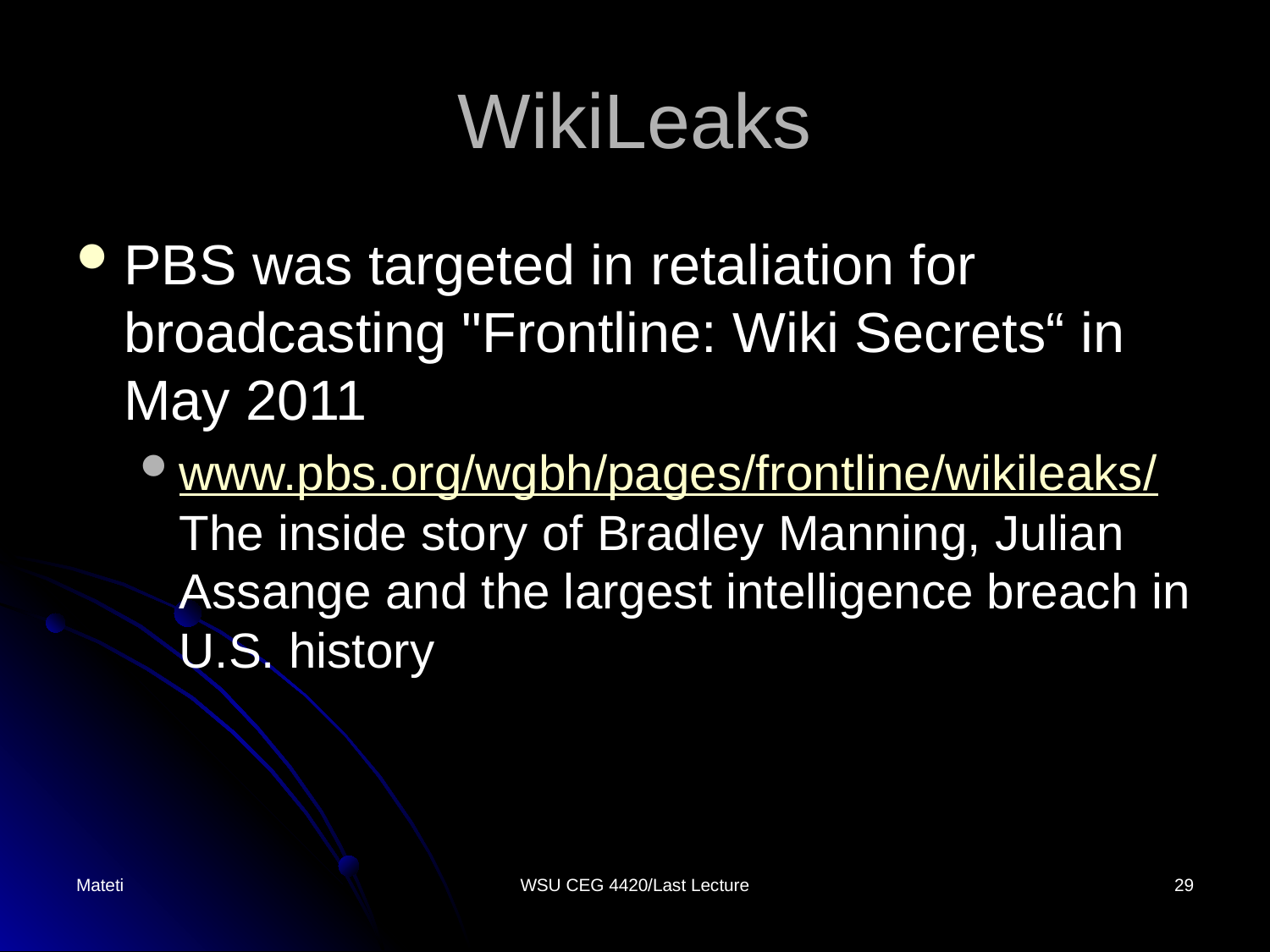

# WikiLeaks
PBS was targeted in retaliation for broadcasting "Frontline: Wiki Secrets“ in May 2011
www.pbs.org/wgbh/pages/frontline/wikileaks/ The inside story of Bradley Manning, Julian Assange and the largest intelligence breach in U.S. history
Mateti
WSU CEG 4420/Last Lecture
29